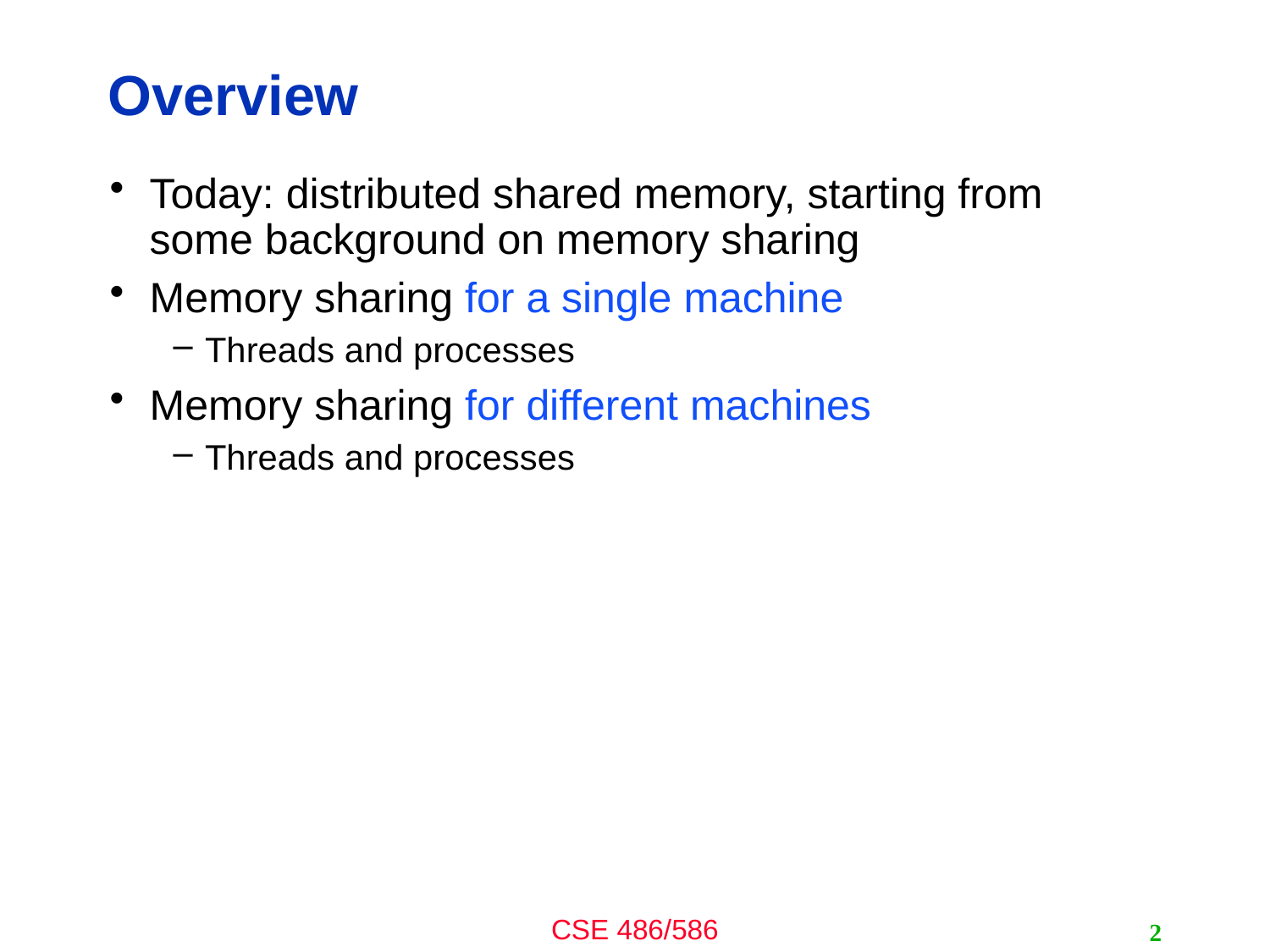

# Overview
Today: distributed shared memory, starting from some background on memory sharing
Memory sharing for a single machine
Threads and processes
Memory sharing for different machines
Threads and processes
2